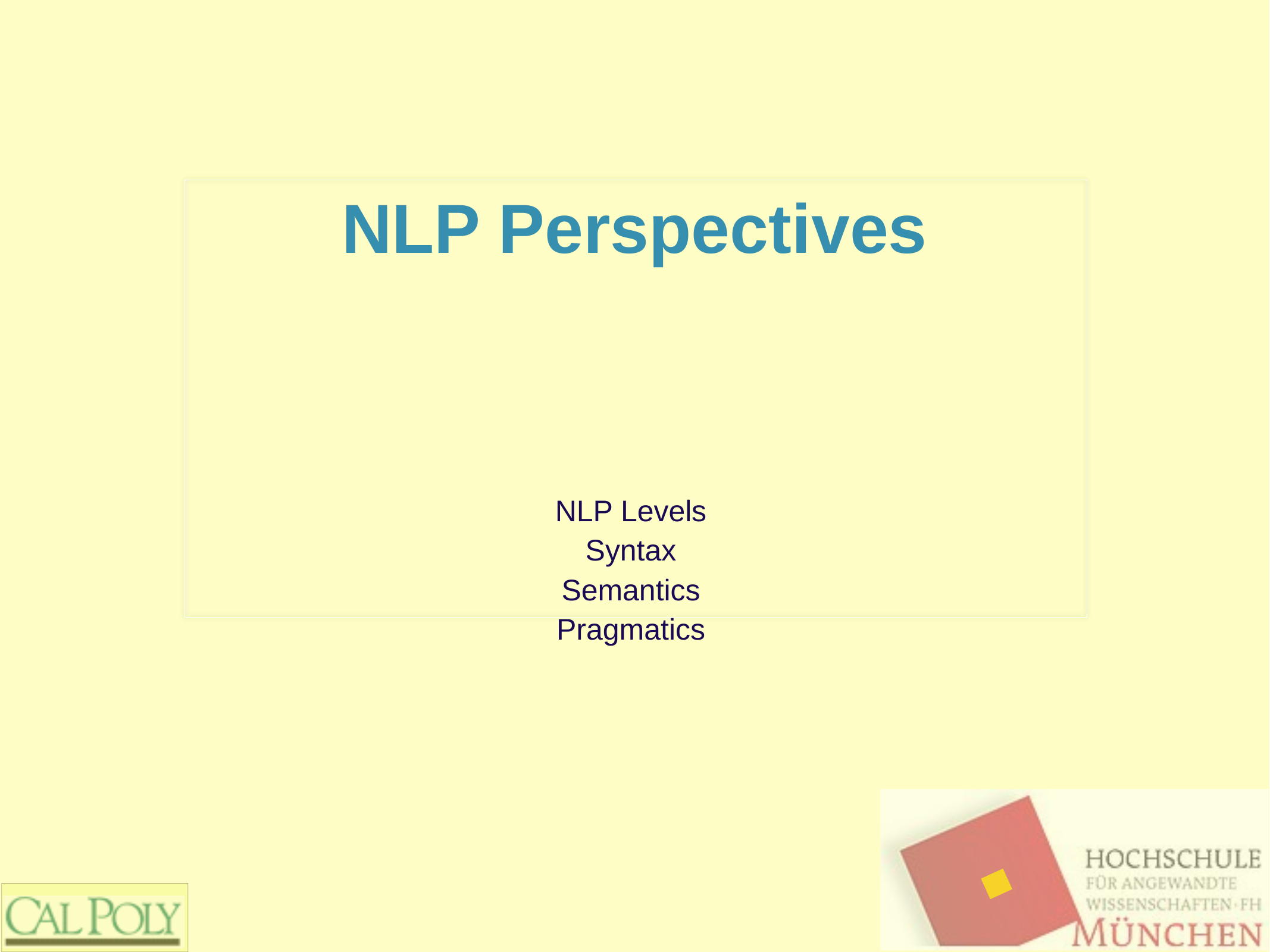

# NLP Perspectives
NLP Levels
Syntax
Semantics
Pragmatics
32